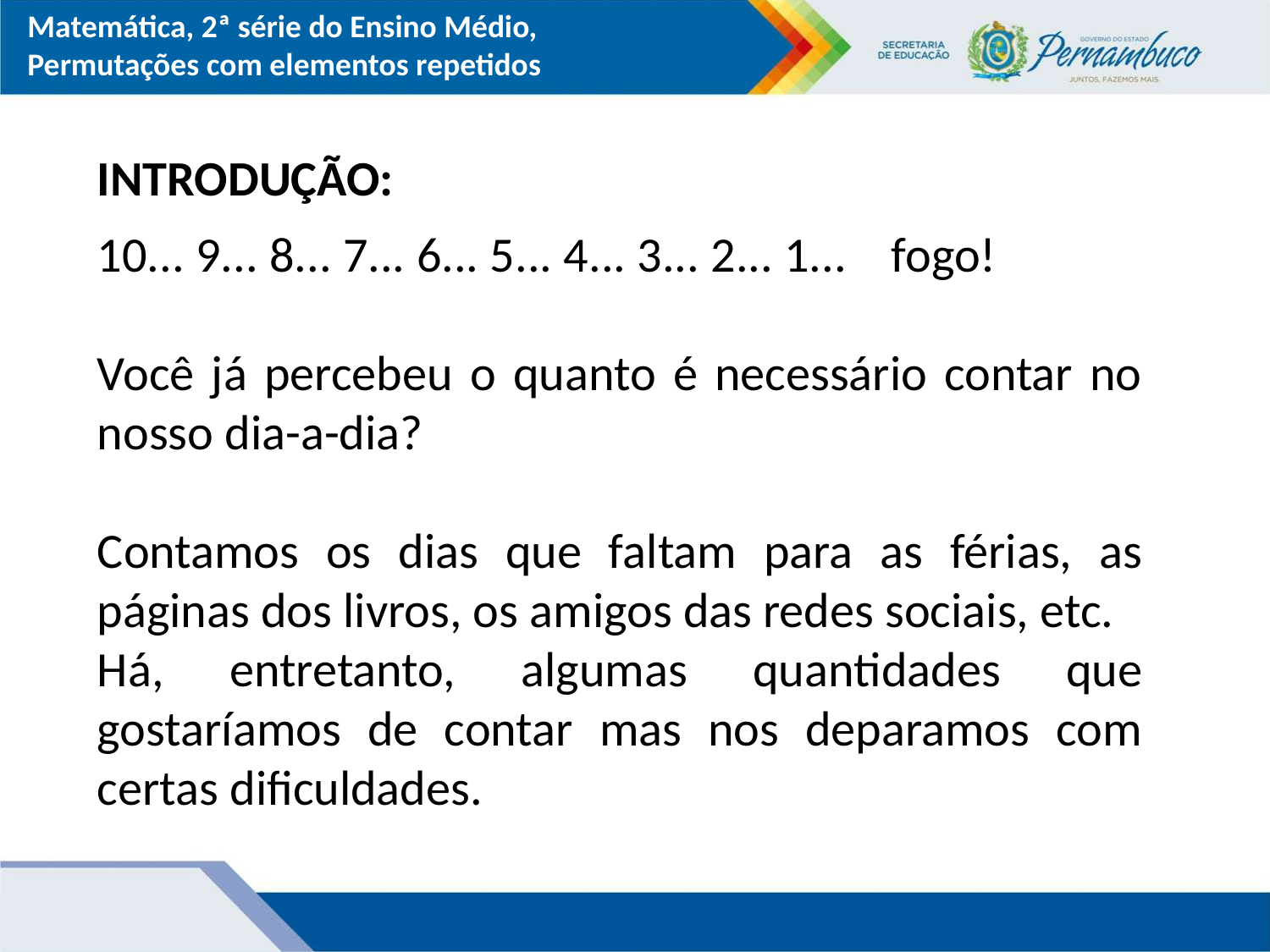

Matemática, 2ª série do Ensino Médio, Permutações com elementos repetidos

INTRODUÇÃO:

10... 9... 8... 7... 6... 5... 4... 3... 2... 1...    fogo!

Você já percebeu o quanto é necessário contar no nosso dia-a-dia?

Contamos os dias que faltam para as férias, as páginas dos livros, os amigos das redes sociais, etc.
Há, entretanto, algumas quantidades que gostaríamos de contar mas nos deparamos com certas dificuldades.